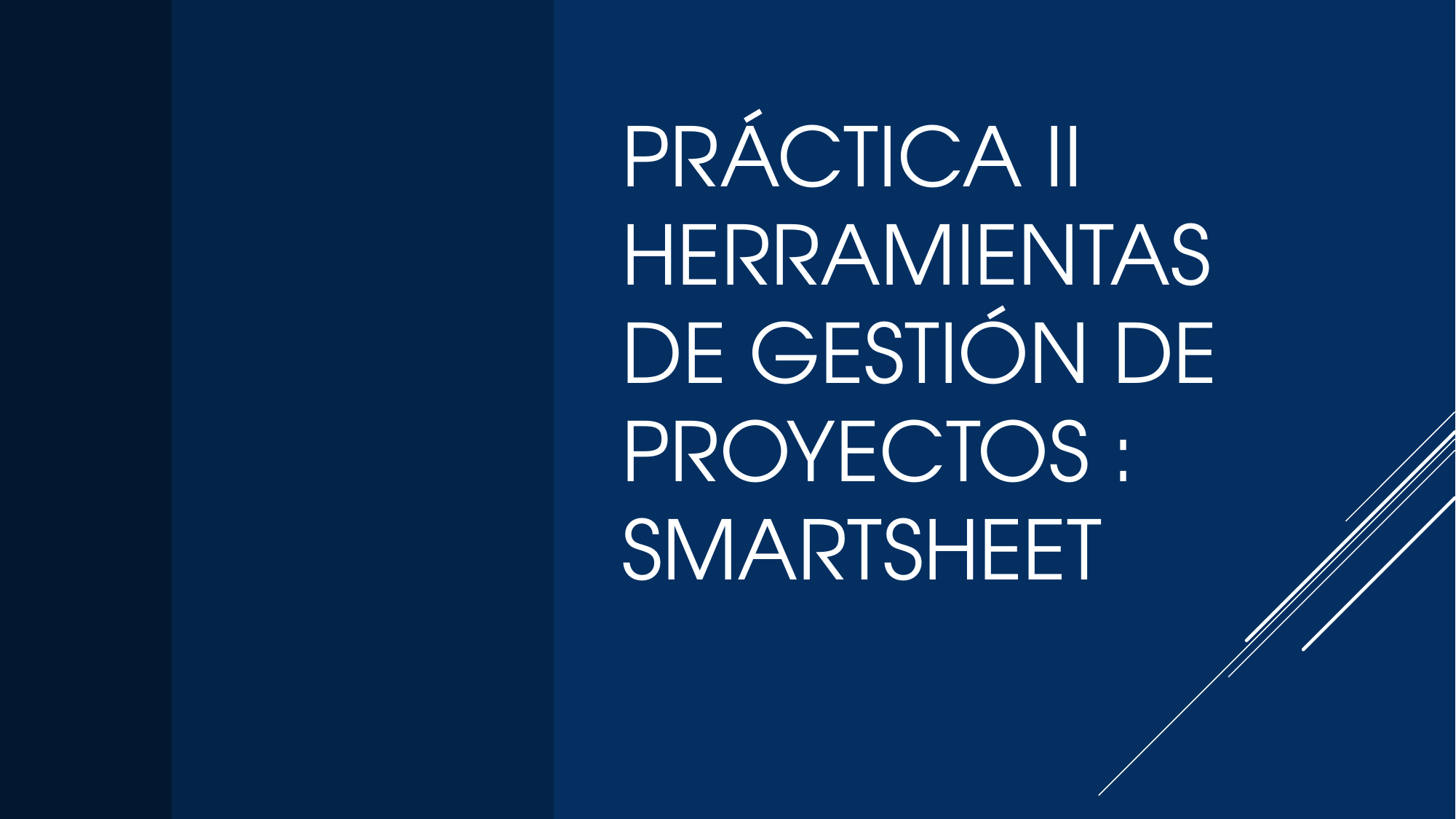

PRÁCTICA II HERRAMIENTAS DE GESTIÓN DE PROYECTOS : SMARTSHEET